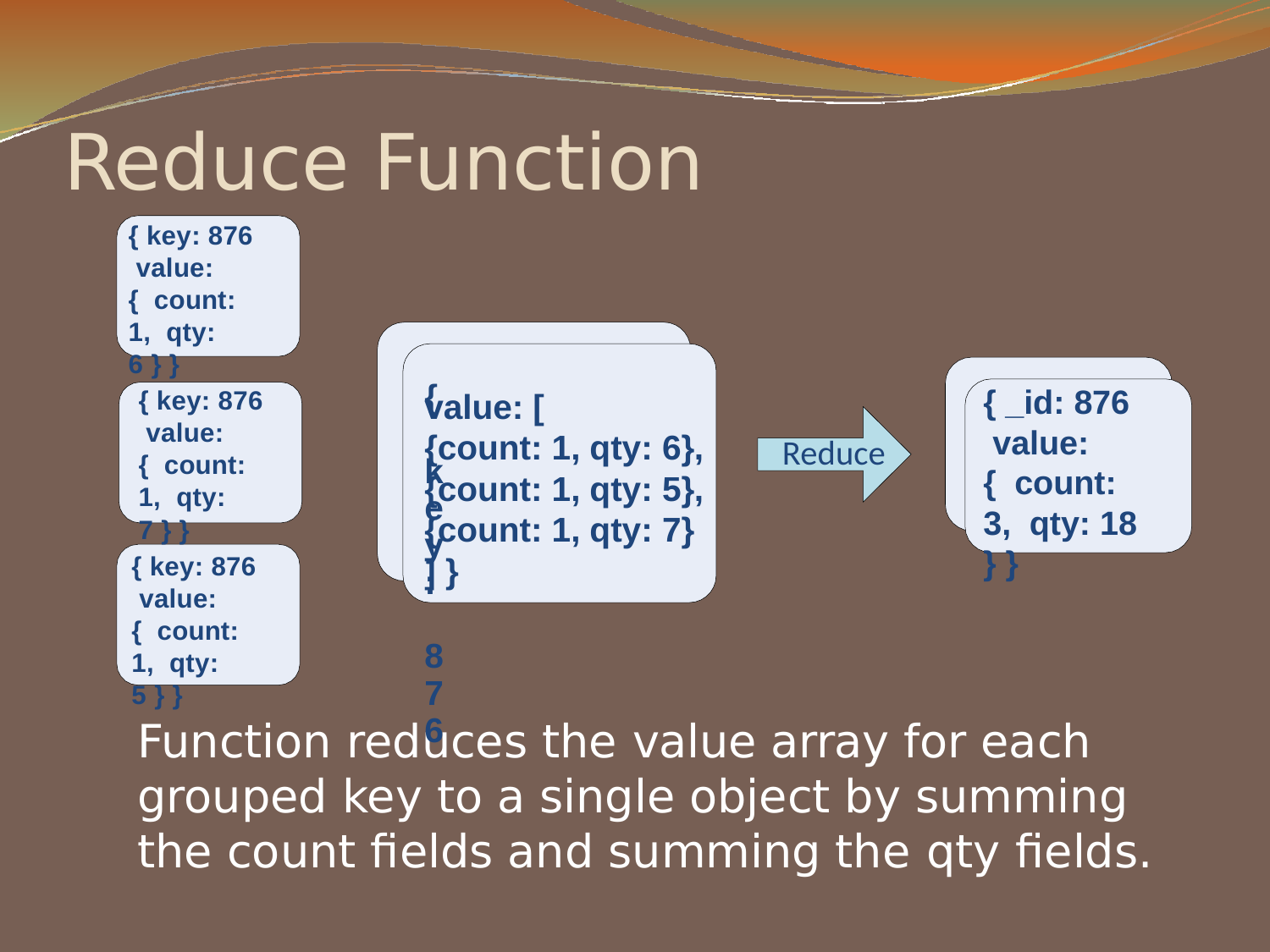

# Reduce Function

{ key: 876  value: {  count: 1,  qty: 6 } }
{ key: 876

{ _id: 876  value: {  count: 3,  qty: 18 } }
{ key: 876  value: {  count: 1,  qty: 7 } }

value: [
{count: 1, qty: 6},
{count: 1, qty: 5},
{count: 1, qty: 7}
] }

Reduce

{ key: 876  value: {  count: 1,  qty: 5 } }
Function reduces the value array for each  grouped key to a single object by summing  the count fields and summing the qty fields.